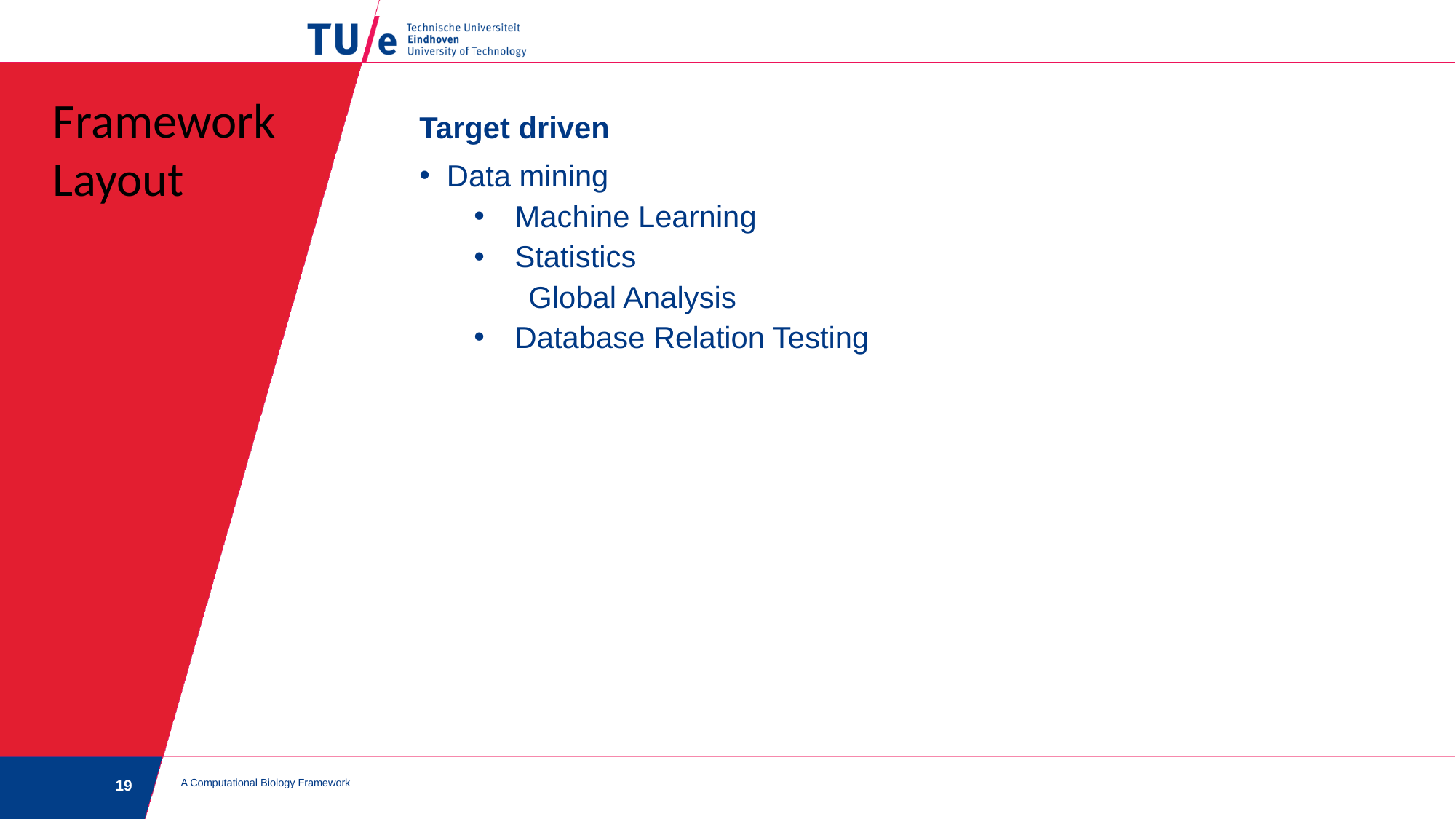

Framework
Layout
Target driven
Data mining
Machine Learning
Statistics
Global Analysis
Database Relation Testing

A Computational Biology Framework